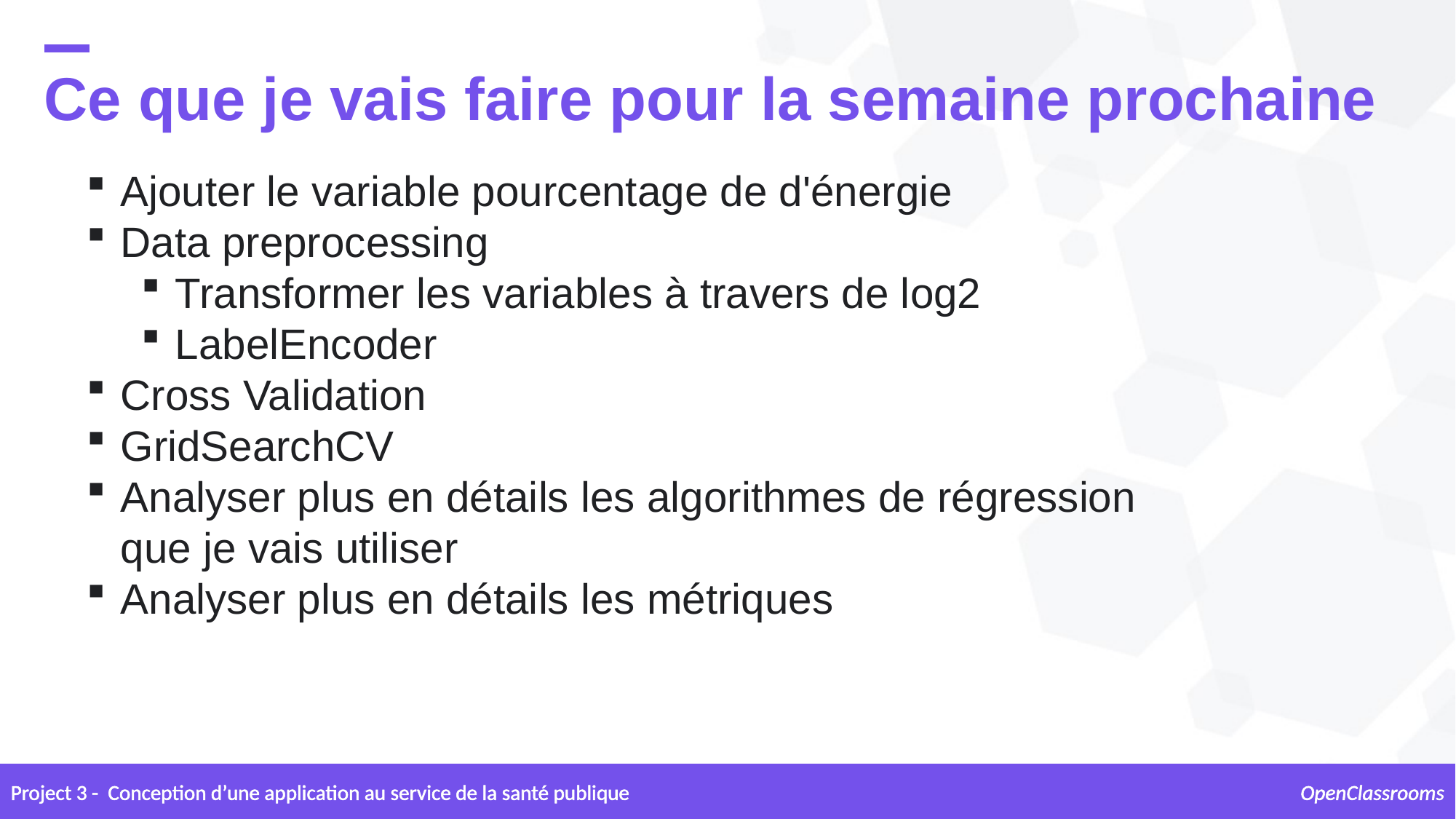

Ce que je vais faire pour la semaine prochaine
Ajouter le variable pourcentage de d'énergie
Data preprocessing
Transformer les variables à travers de log2
LabelEncoder
Cross Validation
GridSearchCV
Analyser plus en détails les algorithmes de régression que je vais utiliser
Analyser plus en détails les métriques

Project 3 -  Conception d’une application au service de la santé publique
OpenClassrooms